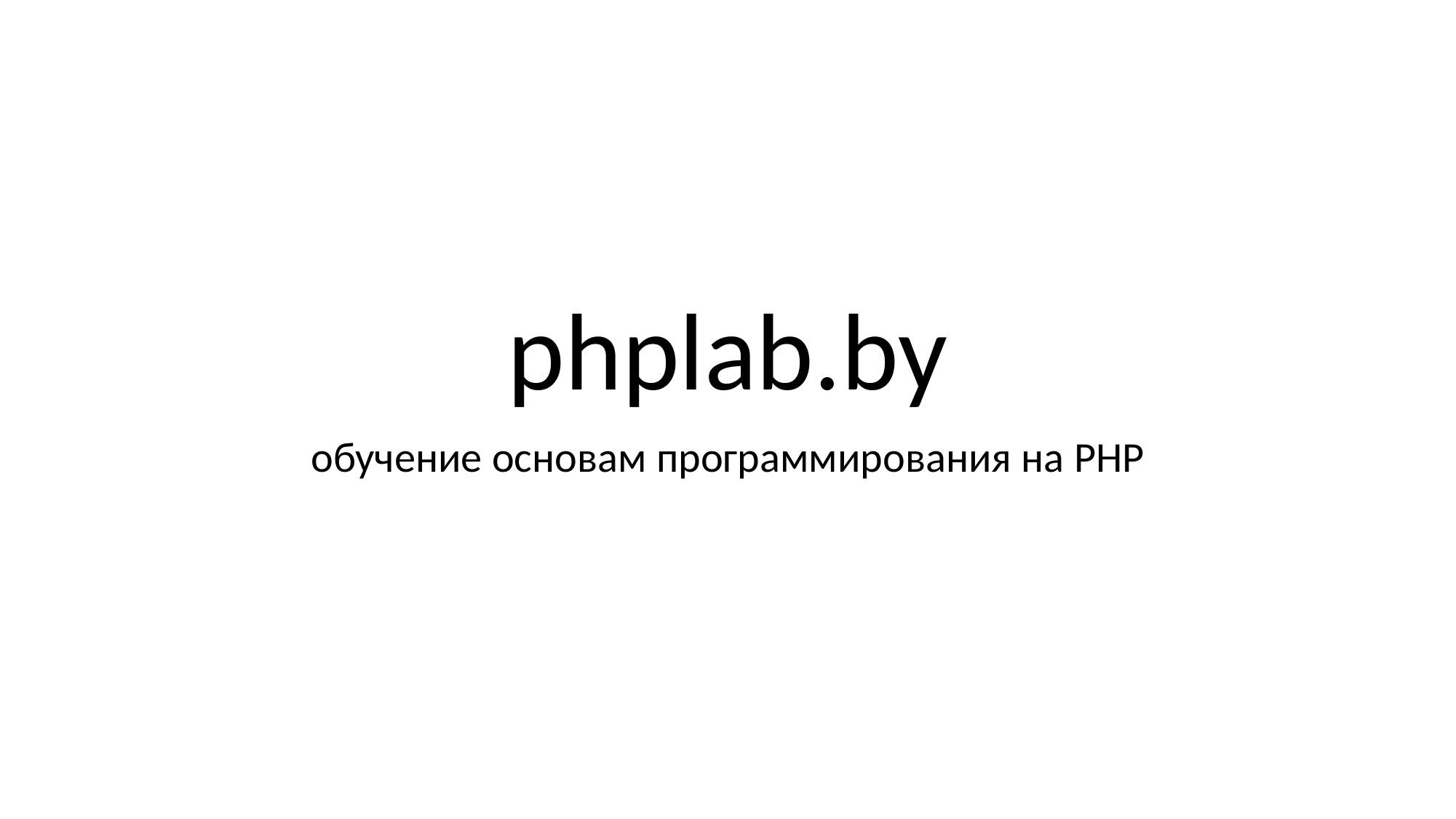

# phplab.by
обучение основам программирования на PHP